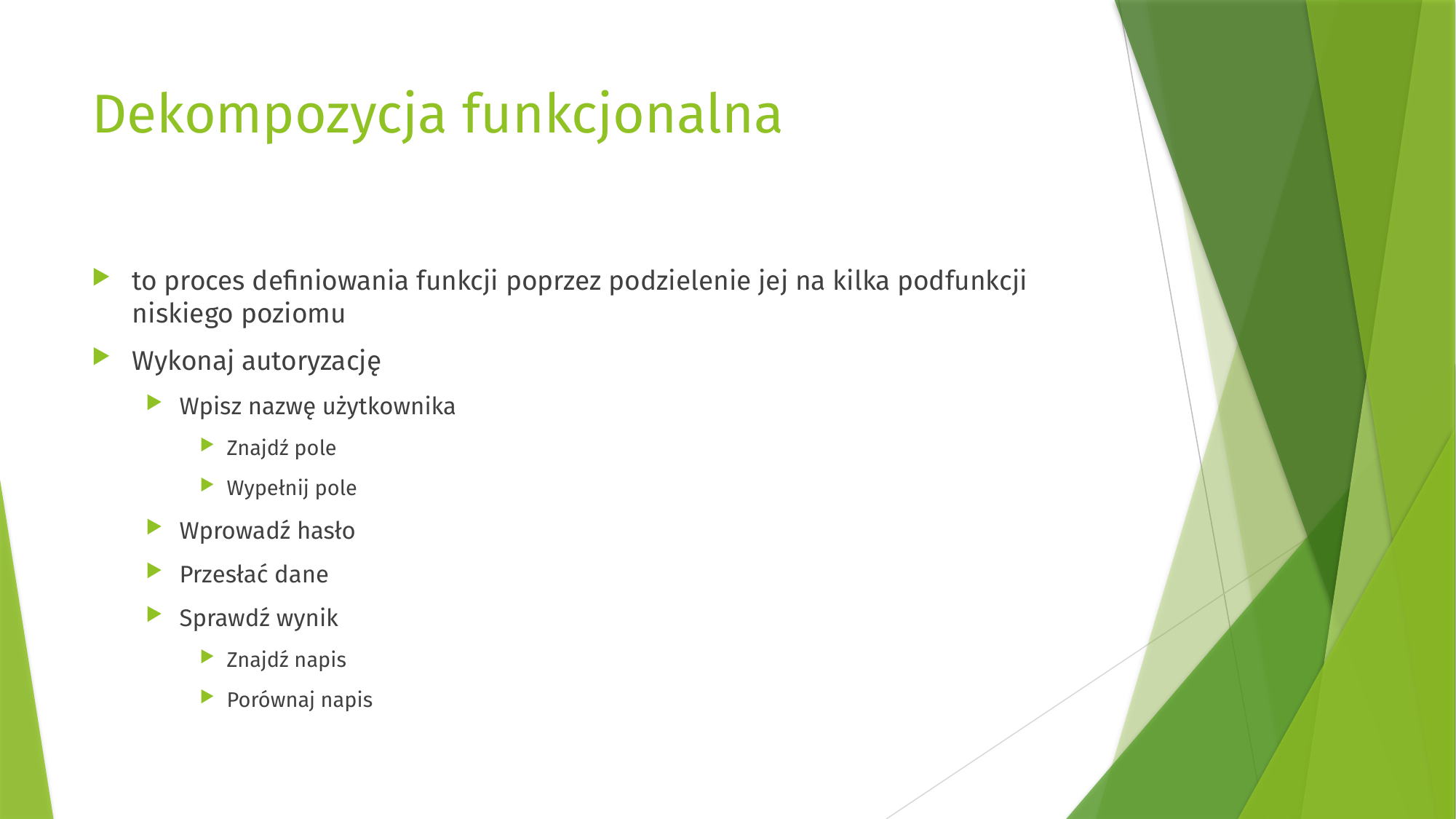

# Dekompozycja funkcjonalna
to proces definiowania funkcji poprzez podzielenie jej na kilka podfunkcji niskiego poziomu
Wykonaj autoryzację
Wpisz nazwę użytkownika
Znajdź pole
Wypełnij pole
Wprowadź hasło
Przesłać dane
Sprawdź wynik
Znajdź napis
Porównaj napis